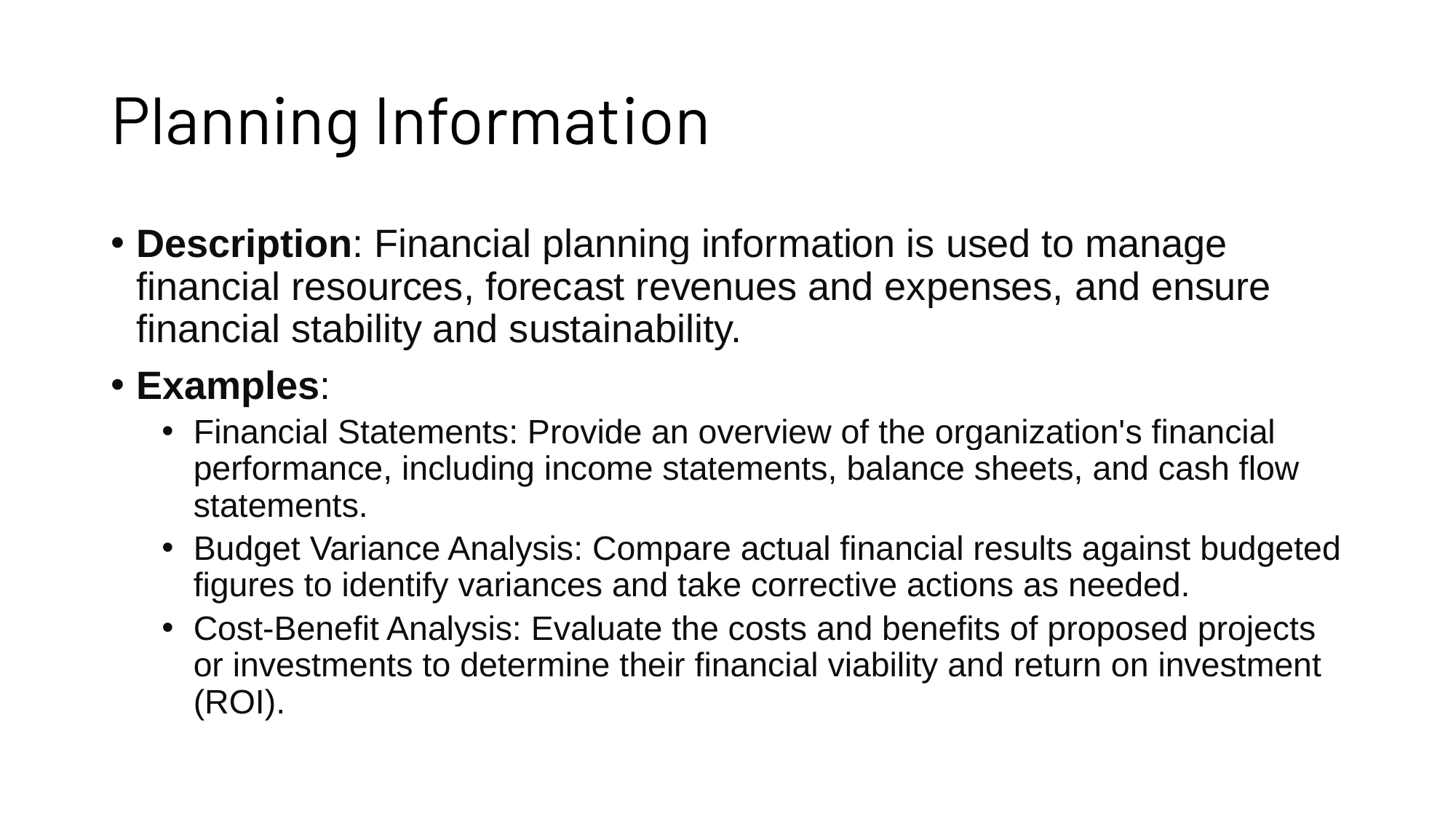

# Planning Information
Description: Financial planning information is used to manage financial resources, forecast revenues and expenses, and ensure financial stability and sustainability.
Examples:
Financial Statements: Provide an overview of the organization's financial performance, including income statements, balance sheets, and cash flow statements.
Budget Variance Analysis: Compare actual financial results against budgeted figures to identify variances and take corrective actions as needed.
Cost-Benefit Analysis: Evaluate the costs and benefits of proposed projects or investments to determine their financial viability and return on investment (ROI).